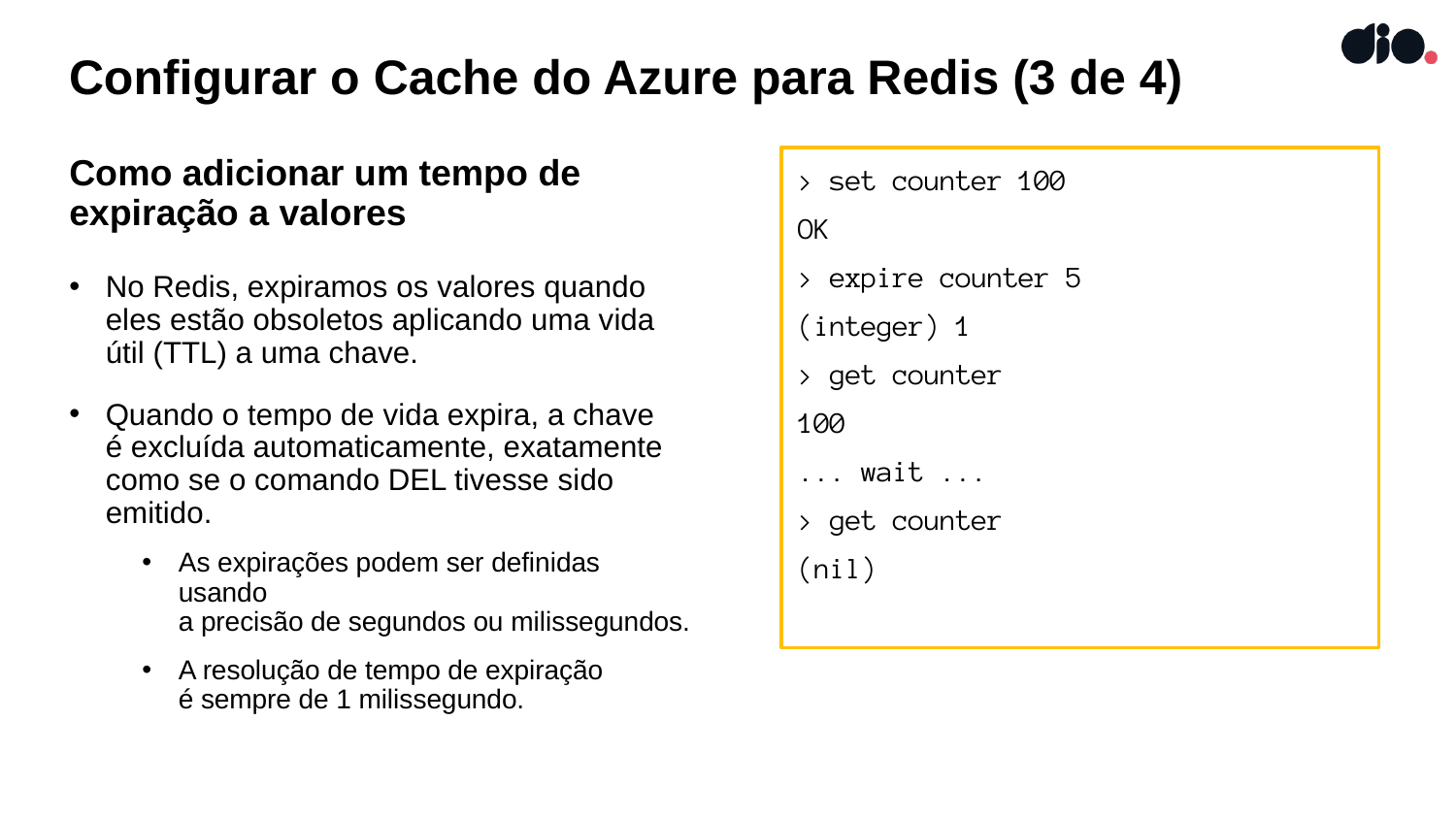

# Configurar o Cache do Azure para Redis (3 de 4)
> set counter 100
OK
> expire counter 5
(integer) 1
> get counter
100
... wait ...
> get counter
(nil)
Como adicionar um tempo de expiração a valores
No Redis, expiramos os valores quando eles estão obsoletos aplicando uma vida útil (TTL) a uma chave.
Quando o tempo de vida expira, a chave
é excluída automaticamente, exatamente como se o comando DEL tivesse sido emitido.
As expirações podem ser definidas usando
a precisão de segundos ou milissegundos.
A resolução de tempo de expiração
é sempre de 1 milissegundo.